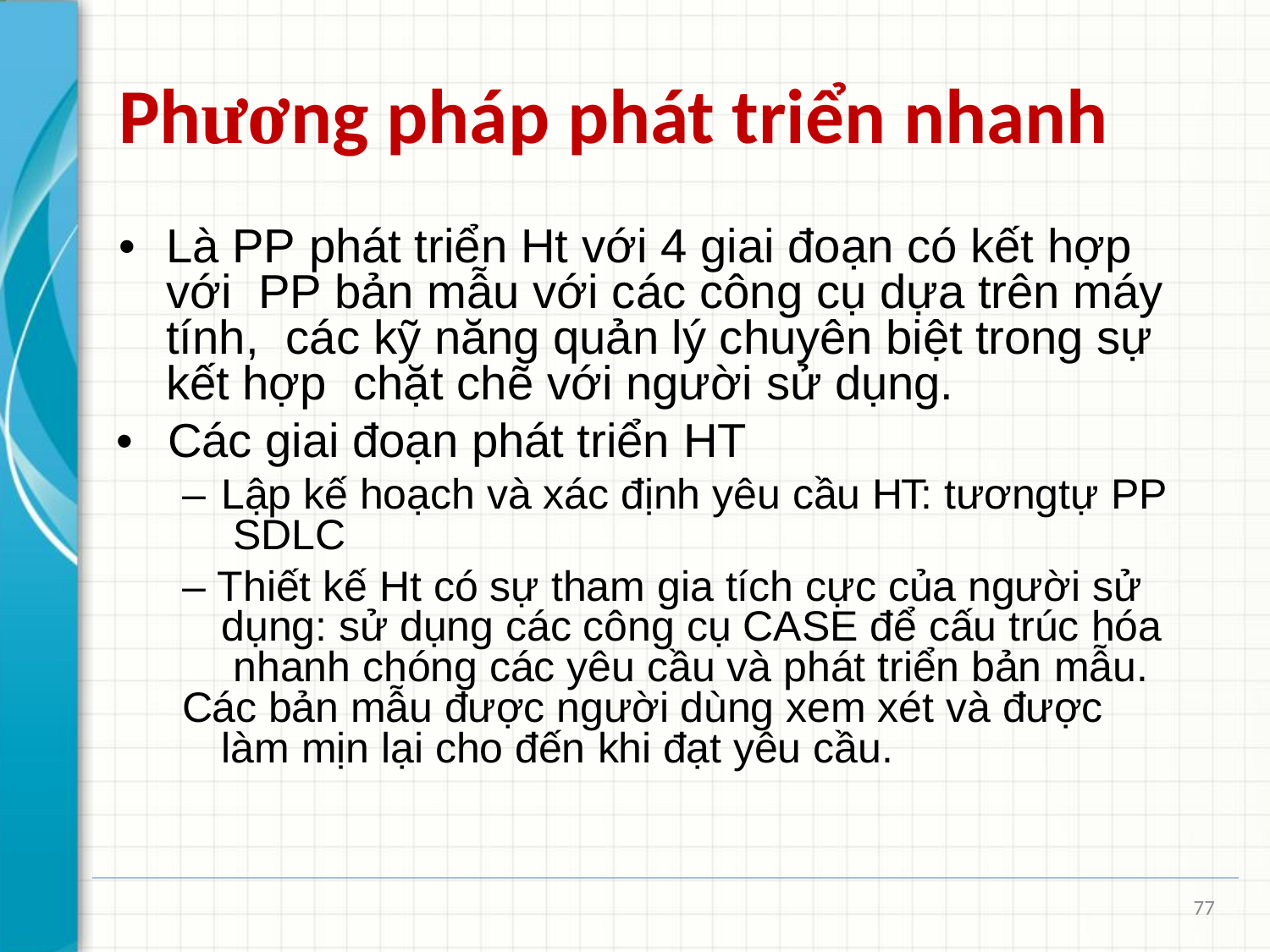

# Phương pháp phát triển nhanh
•	Là PP phát triển Ht với 4 giai đoạn có kết hợp với  PP bản mẫu với các công cụ dựa trên máy tính,  các kỹ năng quản lý chuyên biệt trong sự kết hợp  chặt chẽ với người sử dụng.
•	Các giai đoạn phát triển HT
– Lập kế hoạch và xác định yêu cầu HT: tươngtự PP  SDLC
– Thiết kế Ht có sự tham gia tích cực của người sử  dụng: sử dụng các công cụ CASE để cấu trúc hóa  nhanh chóng các yêu cầu và phát triển bản mẫu.
Các bản mẫu được người dùng xem xét và được  làm mịn lại cho đến khi đạt yêu cầu.

77